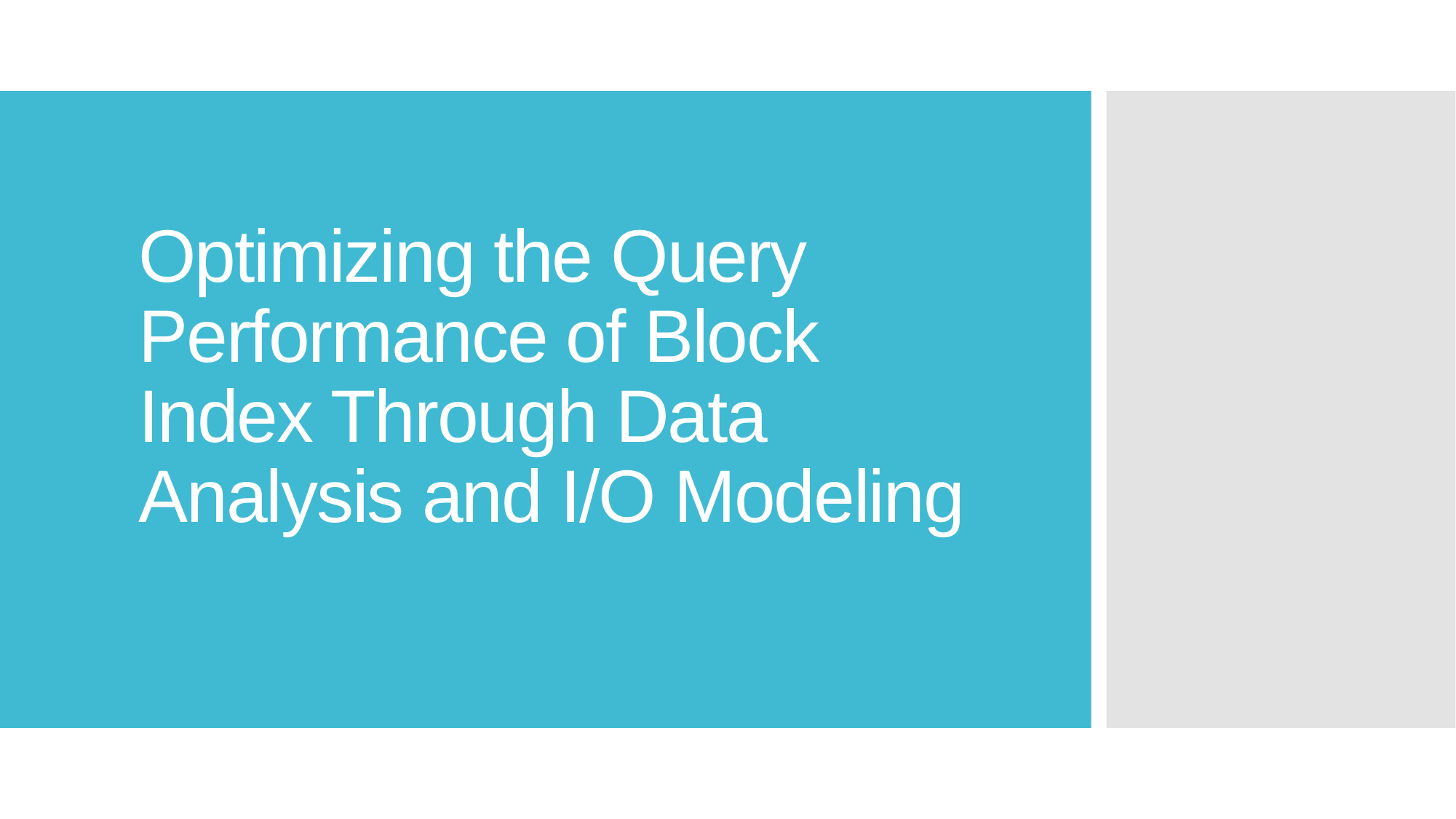

# Optimizing the Query Performance of Block Index Through Data Analysis and I/O Modeling